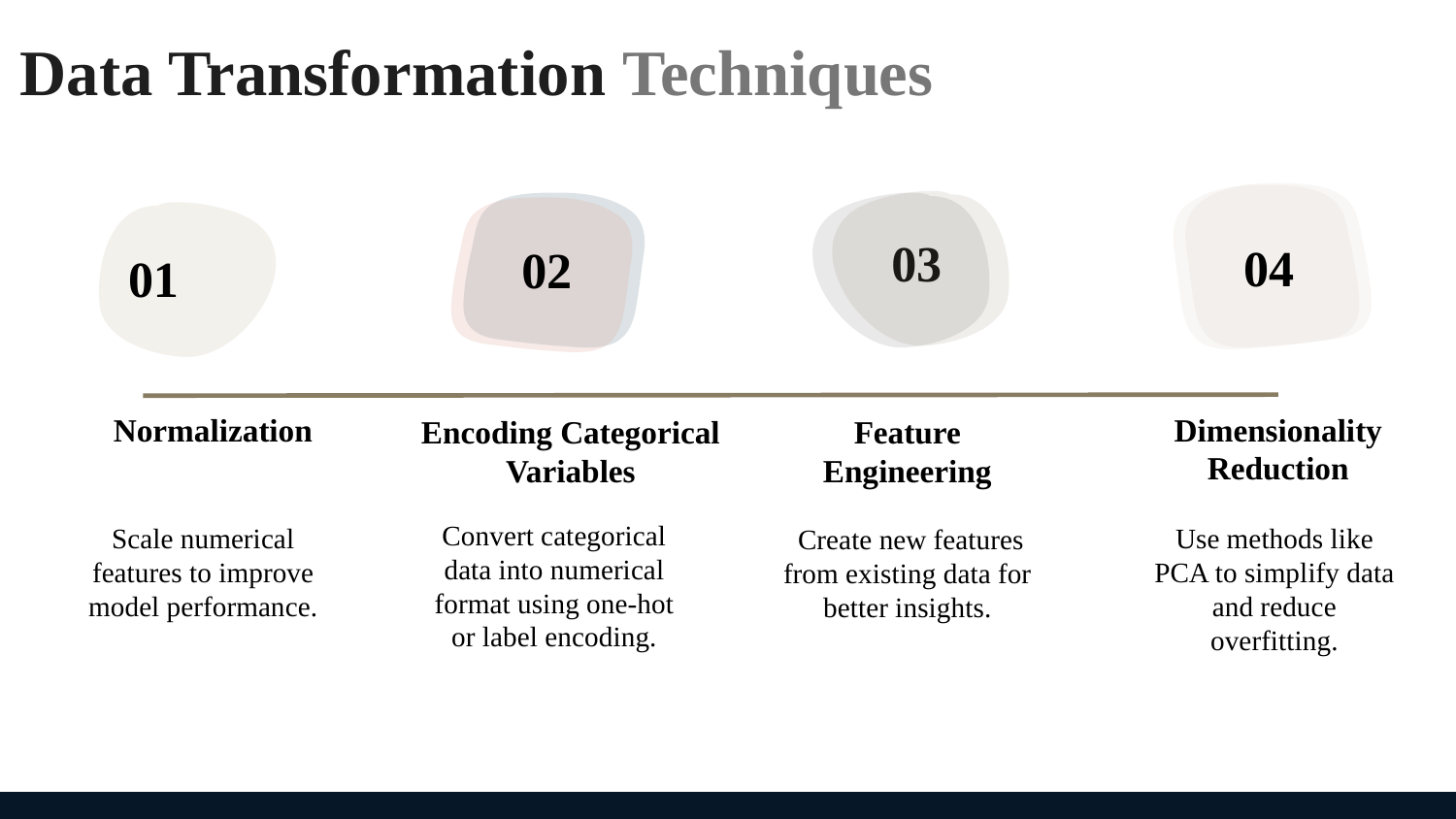

Data Transformation Techniques

03
04
02
01
Normalization
Dimensionality Reduction
Encoding Categorical Variables
Feature Engineering
Convert categorical data into numerical format using one-hot or label encoding.
Use methods like PCA to simplify data and reduce overfitting.
Scale numerical features to improve model performance.
 Create new features from existing data for better insights.